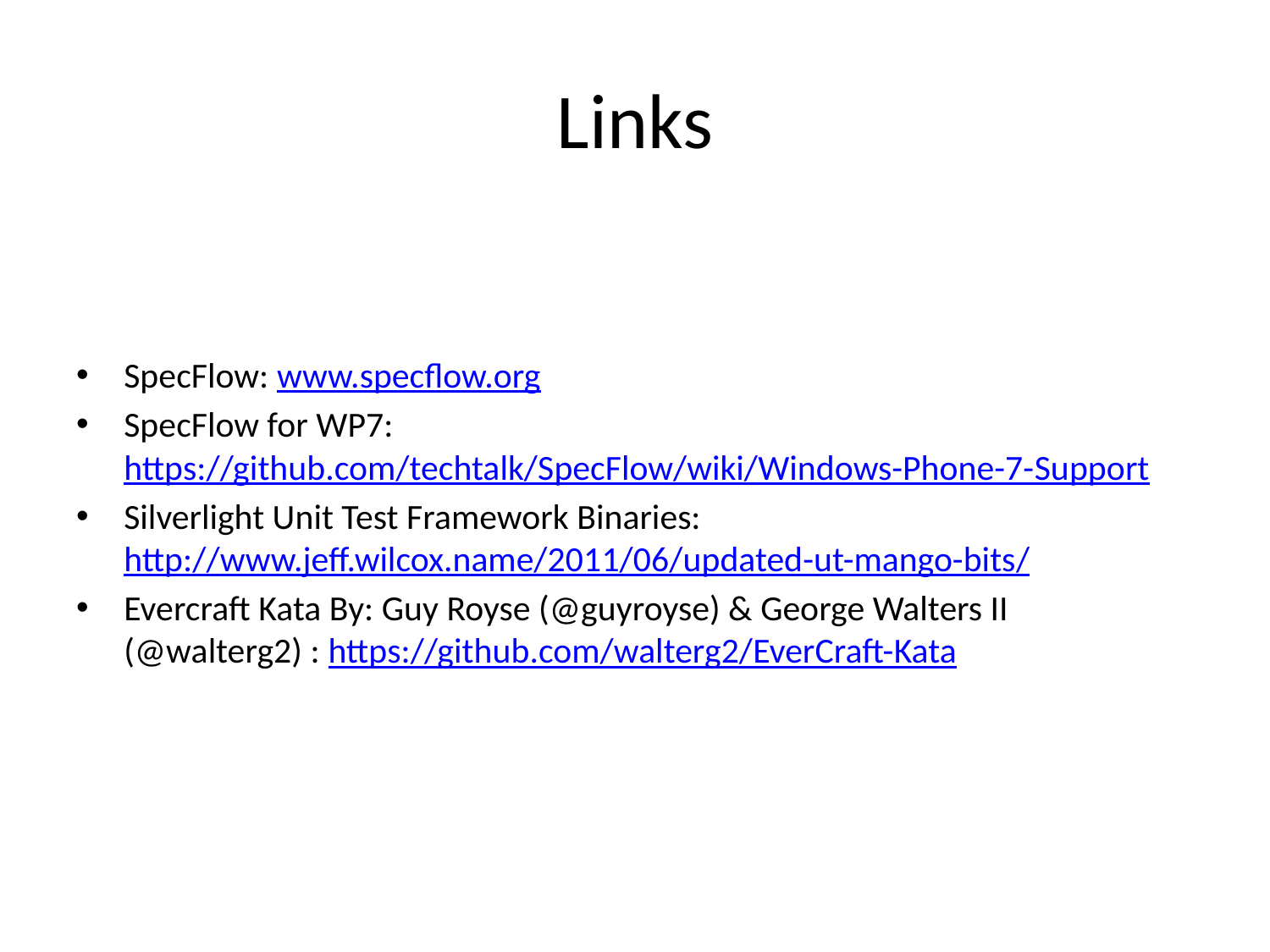

# Links
SpecFlow: www.specflow.org
SpecFlow for WP7: https://github.com/techtalk/SpecFlow/wiki/Windows-Phone-7-Support
Silverlight Unit Test Framework Binaries: http://www.jeff.wilcox.name/2011/06/updated-ut-mango-bits/
Evercraft Kata By: Guy Royse (@guyroyse) & George Walters II (@walterg2) : https://github.com/walterg2/EverCraft-Kata